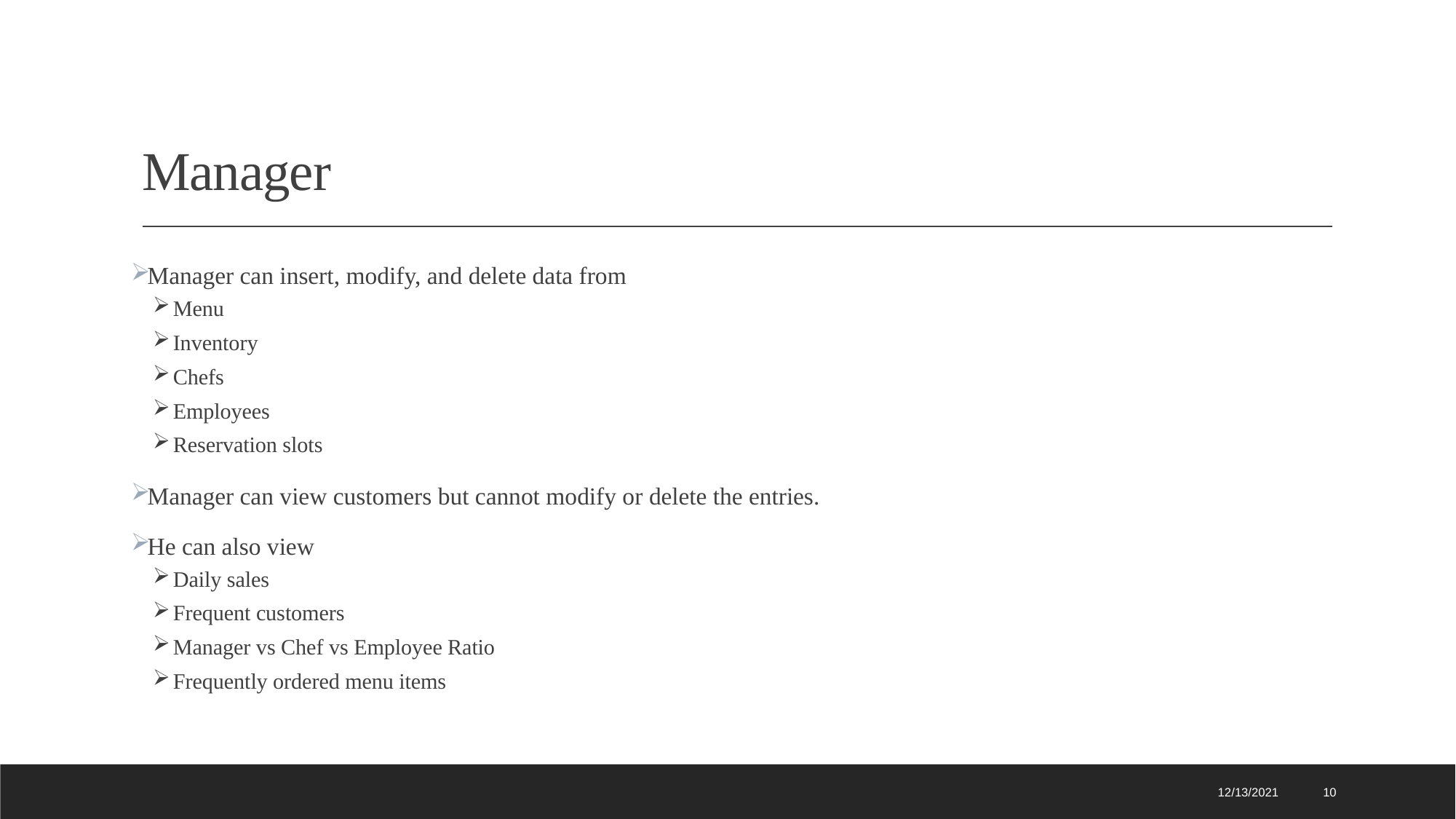

# Manager
Manager can insert, modify, and delete data from
Menu
Inventory
Chefs
Employees
Reservation slots
Manager can view customers but cannot modify or delete the entries.
He can also view
Daily sales
Frequent customers
Manager vs Chef vs Employee Ratio
Frequently ordered menu items

12/13/2021
10